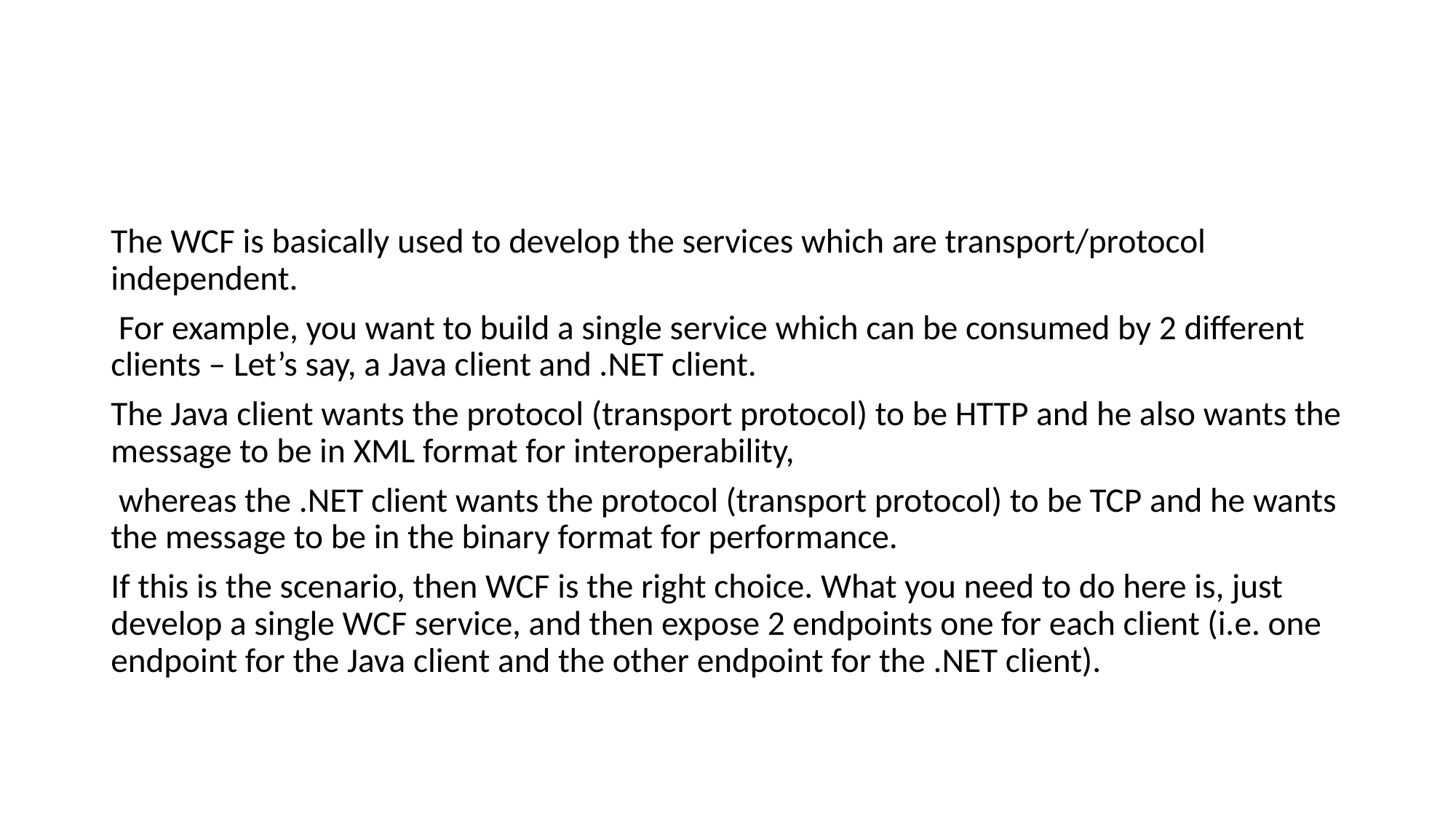

The WCF is basically used to develop the services which are transport/protocol independent.
 For example, you want to build a single service which can be consumed by 2 different clients – Let’s say, a Java client and .NET client.
The Java client wants the protocol (transport protocol) to be HTTP and he also wants the message to be in XML format for interoperability,
 whereas the .NET client wants the protocol (transport protocol) to be TCP and he wants the message to be in the binary format for performance.
If this is the scenario, then WCF is the right choice. What you need to do here is, just develop a single WCF service, and then expose 2 endpoints one for each client (i.e. one endpoint for the Java client and the other endpoint for the .NET client).